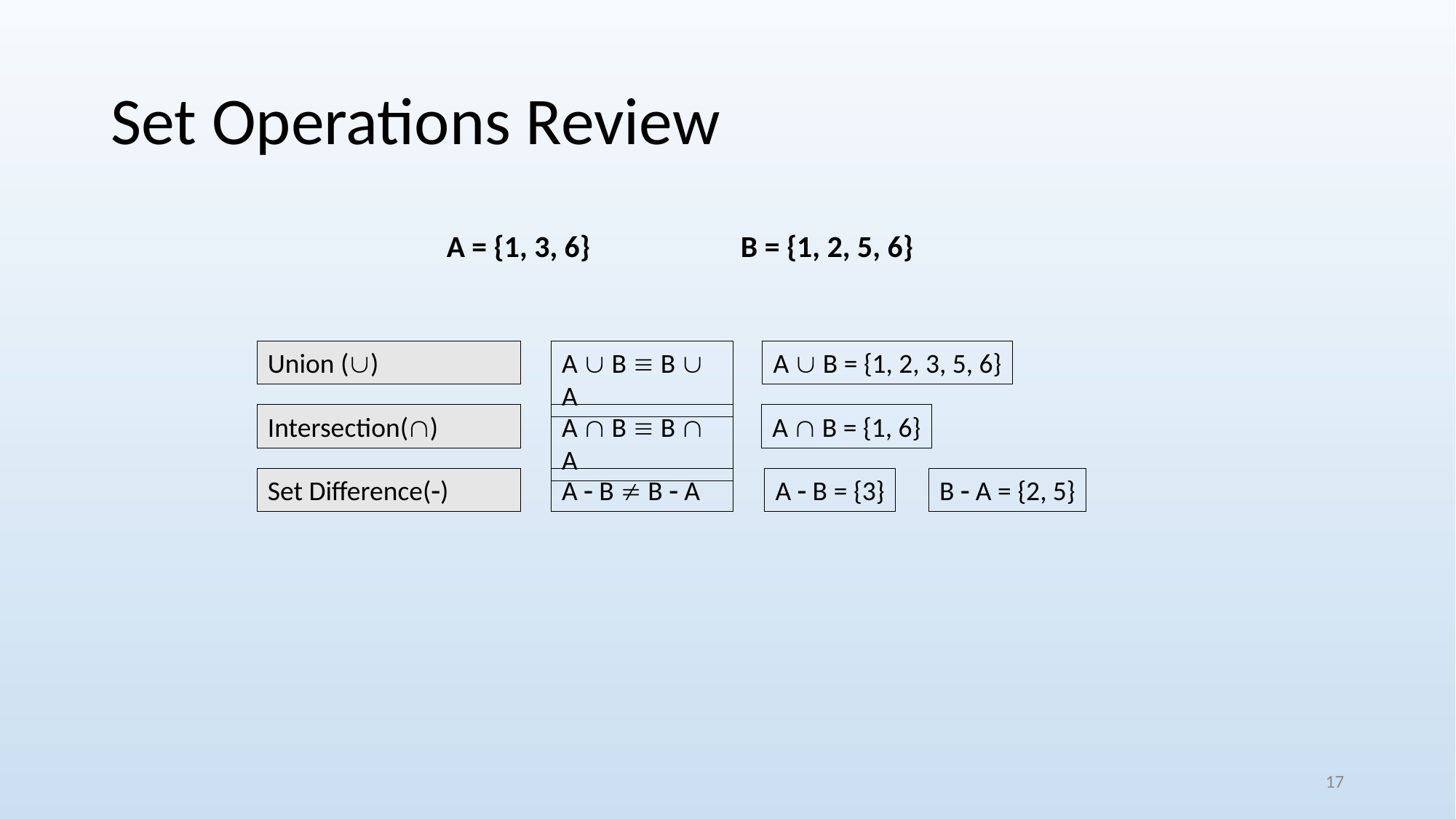

# Set Operations Review
A = {1, 3, 6}
B = {1, 2, 5, 6}
Union (∪)
A ∪ B ≡ B ∪ A
A ∪ B = {1, 2, 3, 5, 6}
Intersection(∩)
A ∩ B ≡ B ∩ A
A ∩ B = {1, 6}
Set Difference(−)
A − B ≠ B − A
A − B = {3}
B − A = {2, 5}
17